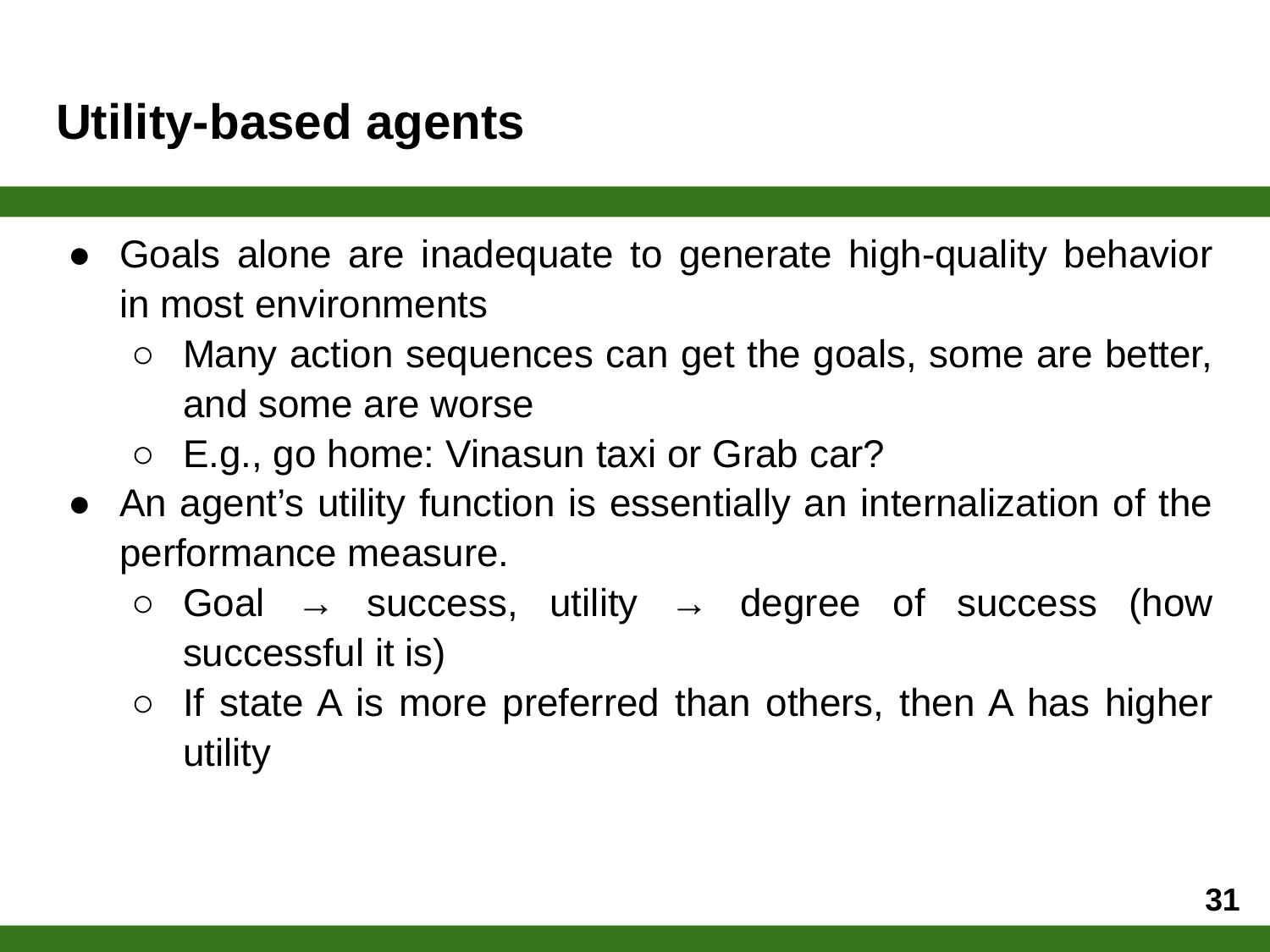

# Utility-based agents
Goals alone are inadequate to generate high-quality behavior in most environments
Many action sequences can get the goals, some are better, and some are worse
E.g., go home: Vinasun taxi or Grab car?
An agent’s utility function is essentially an internalization of the performance measure.
Goal → success, utility → degree of success (how successful it is)
If state A is more preferred than others, then A has higher utility
31